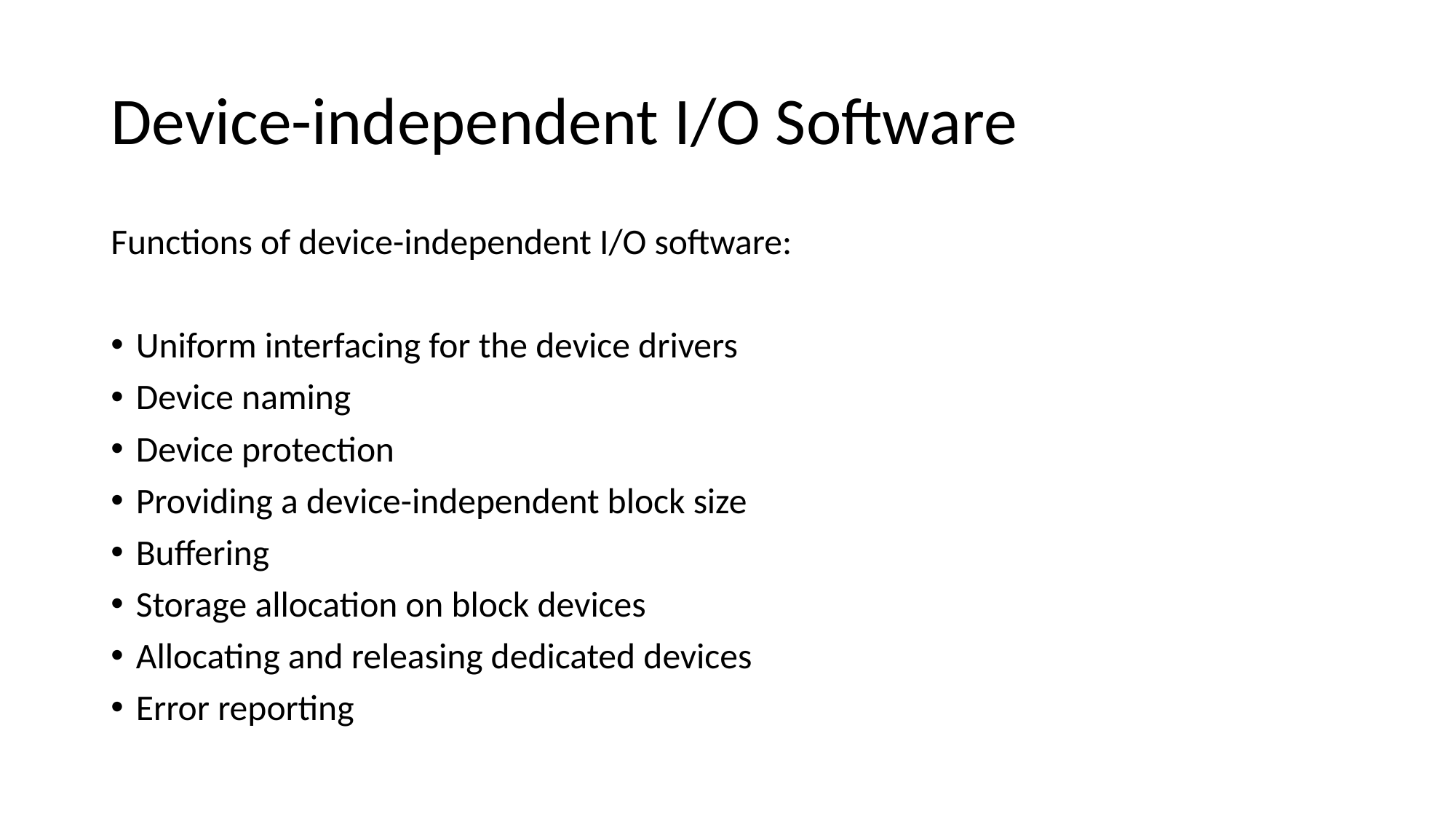

# Device-independent I/O Software
Functions of device-independent I/O software:

Uniform interfacing for the device drivers
Device naming
Device protection
Providing a device-independent block size
Buffering
Storage allocation on block devices
Allocating and releasing dedicated devices
Error reporting